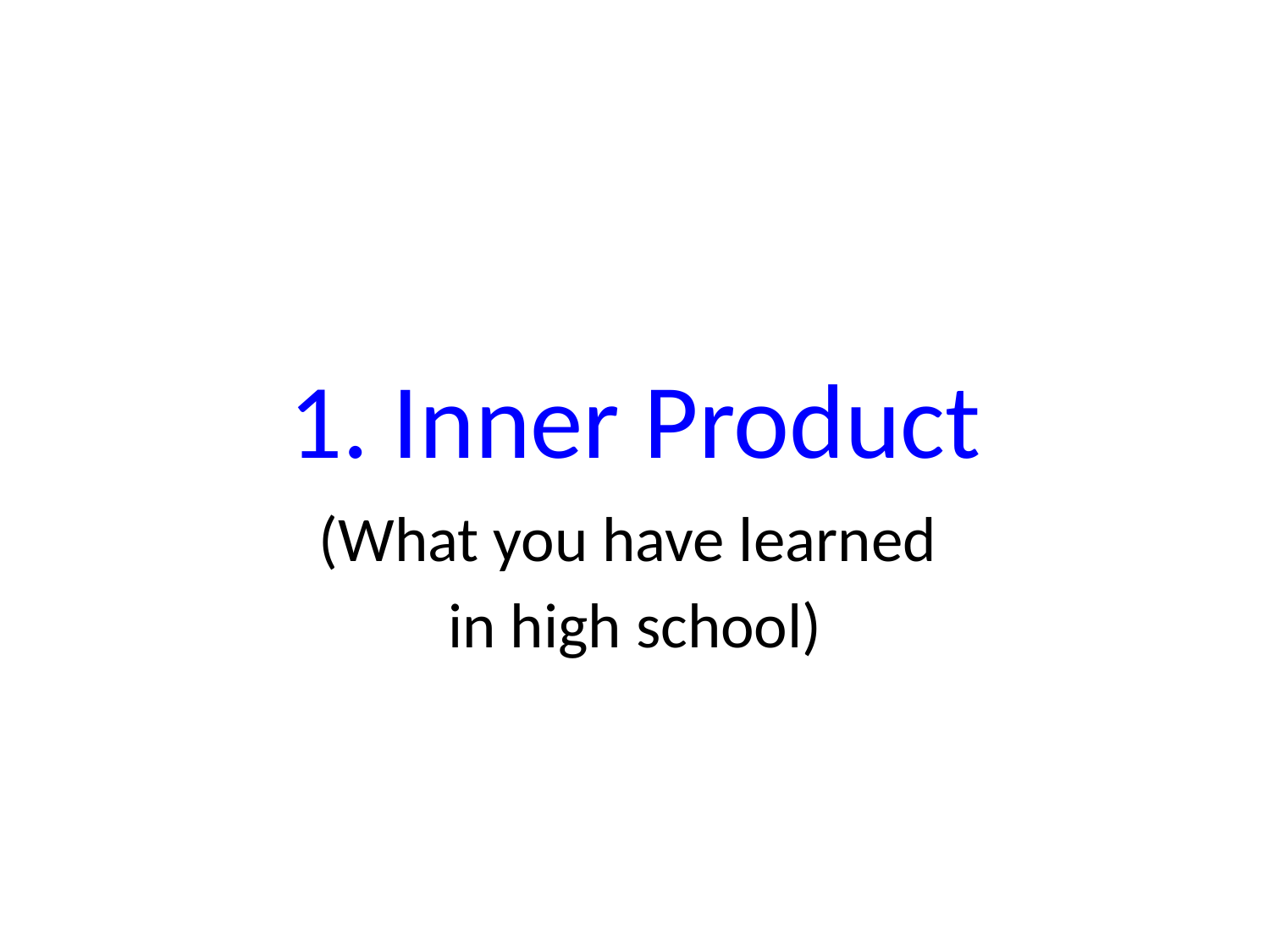

# 1. Inner Product
(What you have learned
in high school)